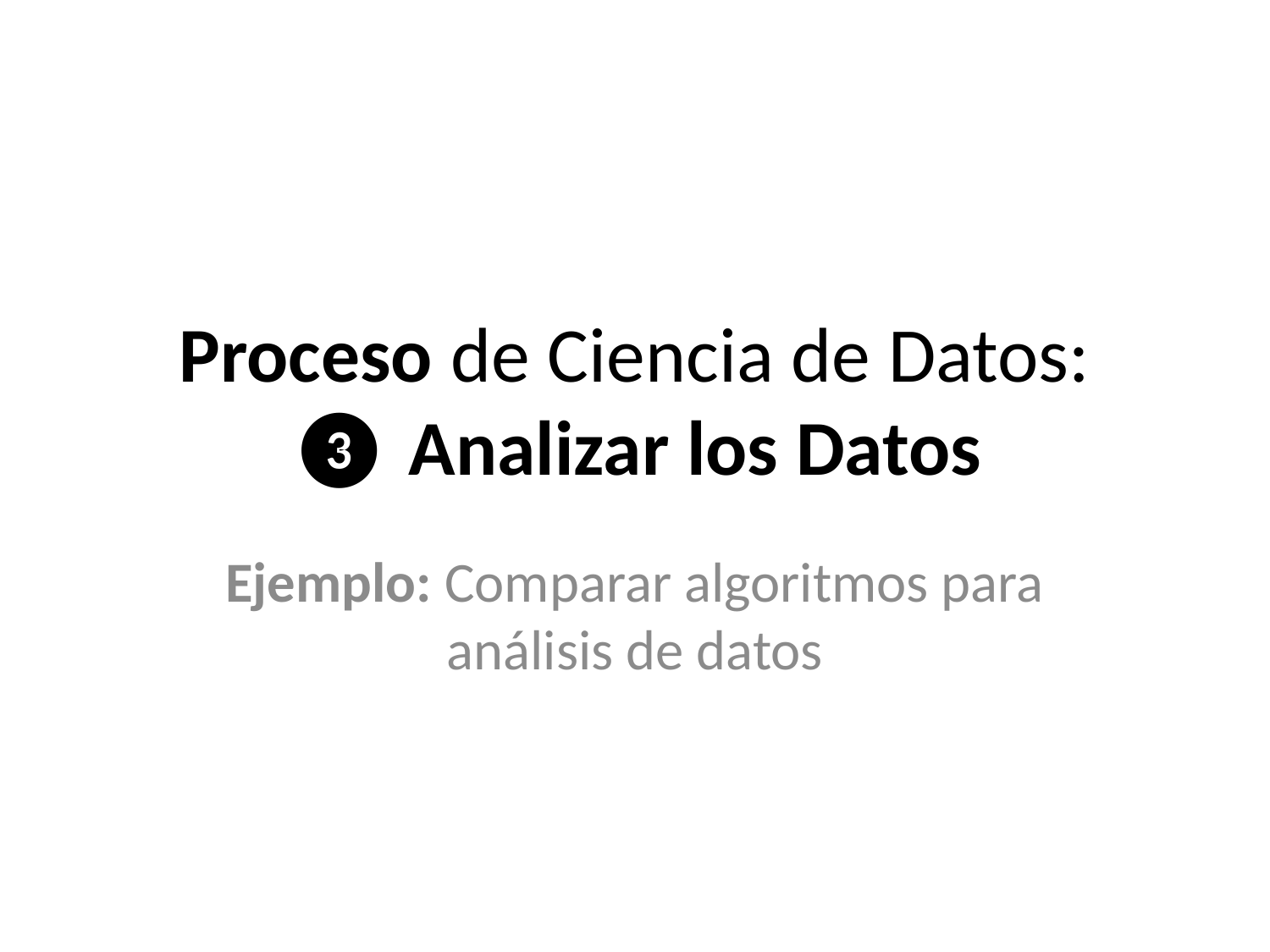

# Proceso de Ciencia de Datos: ❸ Analizar los Datos
Ejemplo: Comparar algoritmos para análisis de datos